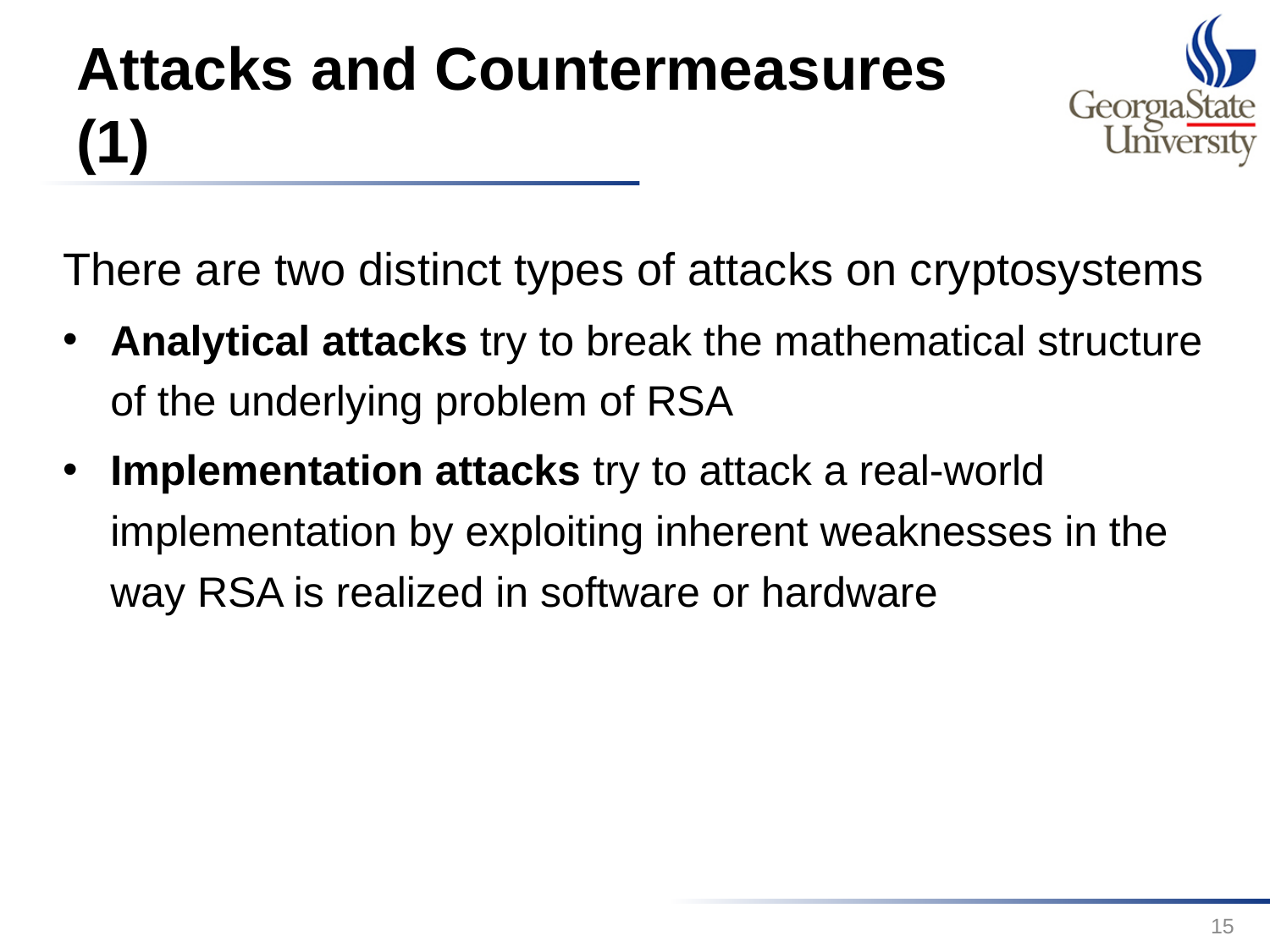

# Attacks and Countermeasures (1)
There are two distinct types of attacks on cryptosystems
Analytical attacks try to break the mathematical structure of the underlying problem of RSA
Implementation attacks try to attack a real-world implementation by exploiting inherent weaknesses in the way RSA is realized in software or hardware

15